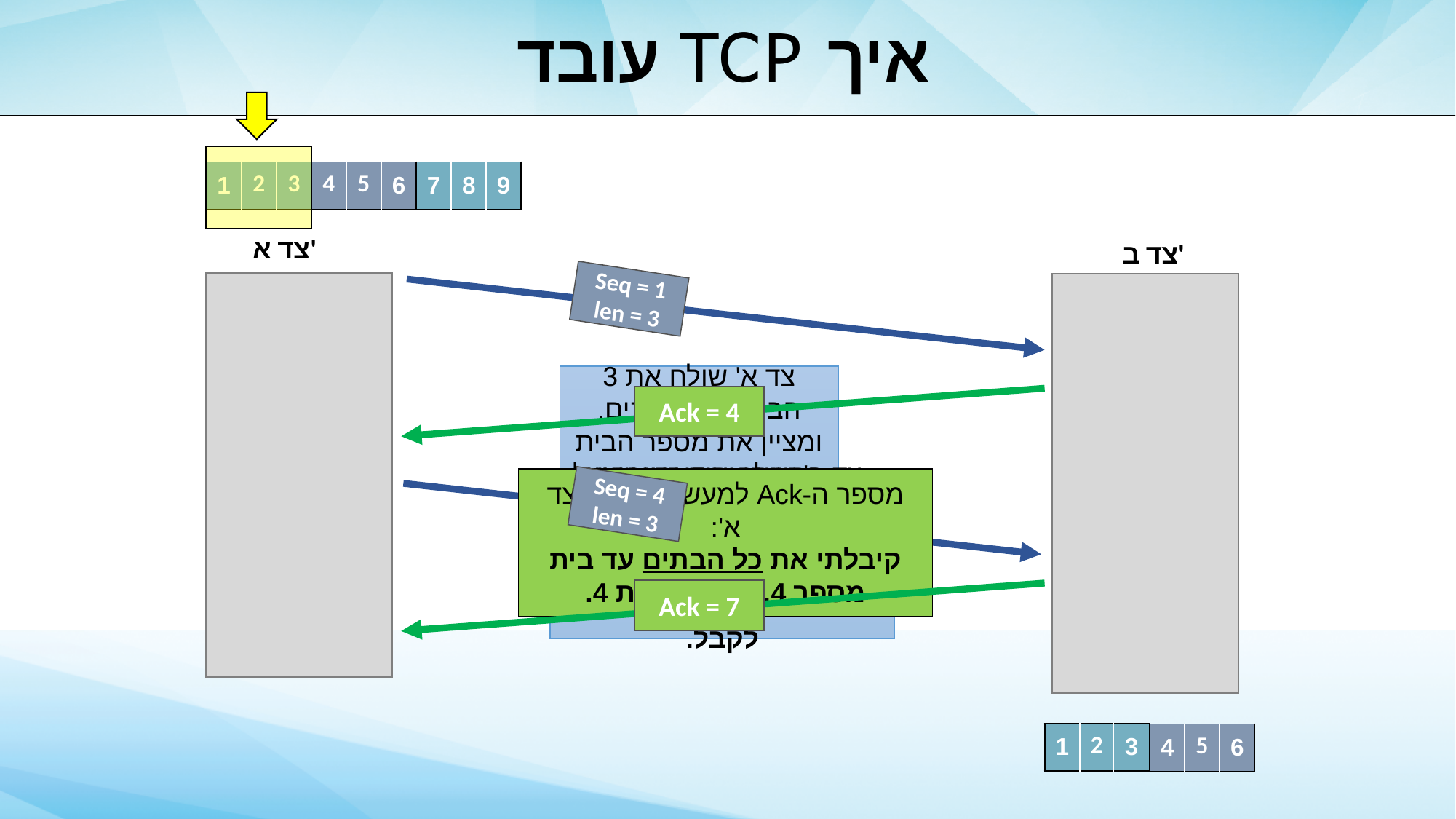

# איך TCP עובד

| 1 | 2 | 3 | 4 | 5 | 6 | 7 | 8 | 9 |
| --- | --- | --- | --- | --- | --- | --- | --- | --- |
צד א'
צד ב'
Seq = 1
len = 3

צד א' שולח את 3 הבתים הראשונים, ומציין את מספר הבית הראשון ואת האורך של החתיכה.
Ack = 4
מספר ה-Ack למעשה אומר לצד א':
קיבלתי את כל הבתים עד בית מספר 4. מצפה לבית 4.
צד ב' שולח הודעת אישור קבלה אשר כוללת מספר Ack ((Acknowledgment number. מספר זה הוא
הבית הבא שצד ב' מצפה לקבל.
Seq = 4
len = 3
Seq =
len =
Ack = 7
Ack =
| 1 | 2 | 3 |
| --- | --- | --- |
| 4 | 5 | 6 |
| --- | --- | --- |